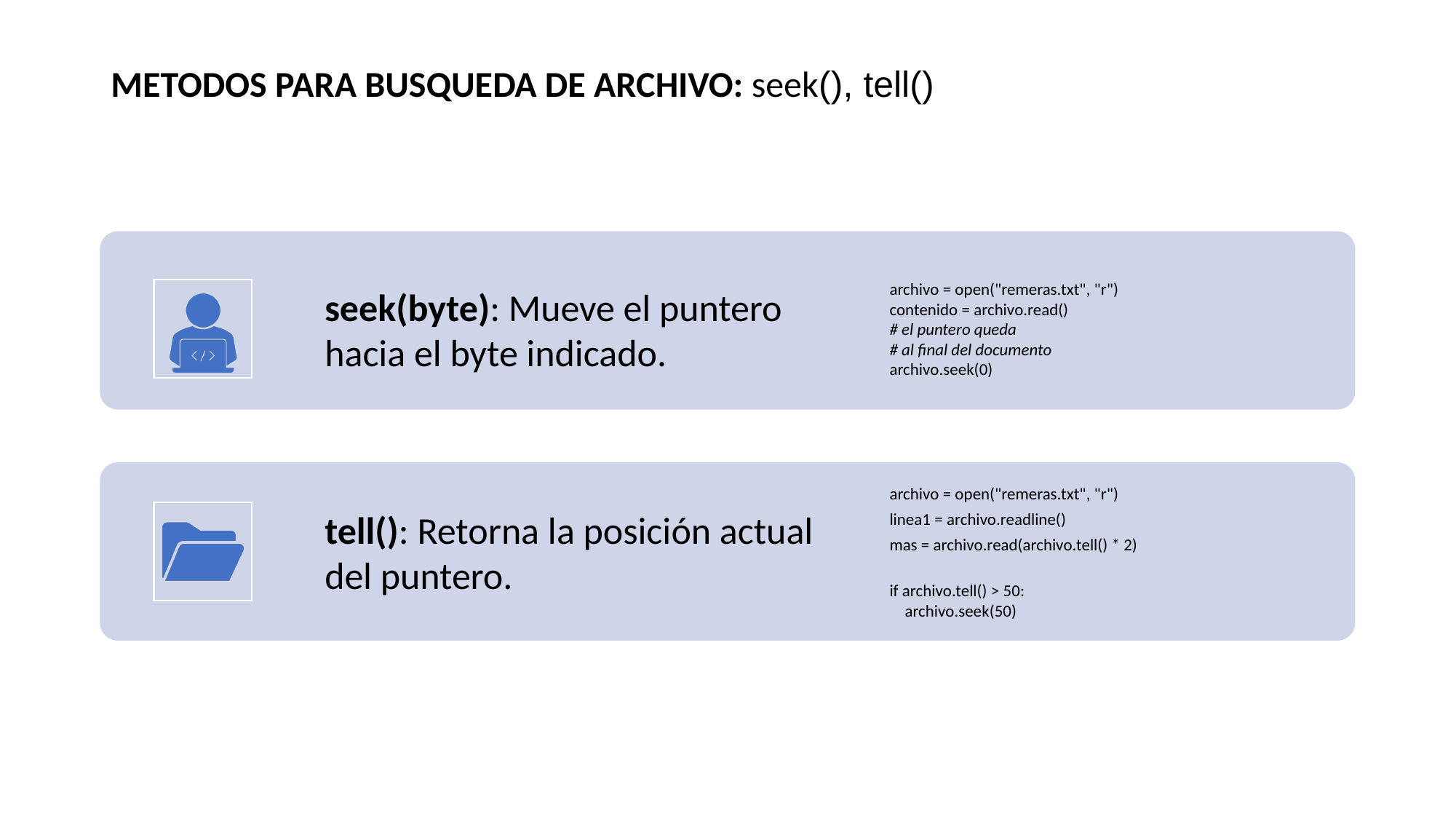

# METODOS PARA BUSQUEDA DE ARCHIVO: seek(), tell()

seek(byte): Mueve el puntero hacia el byte indicado.
archivo = open("remeras.txt", "r")
contenido = archivo.read()
# el puntero queda
# al final del documento
archivo.seek(0)
tell(): Retorna la posición actual del puntero.
archivo = open("remeras.txt", "r")
linea1 = archivo.readline()
mas = archivo.read(archivo.tell() * 2)
if archivo.tell() > 50:
    archivo.seek(50)